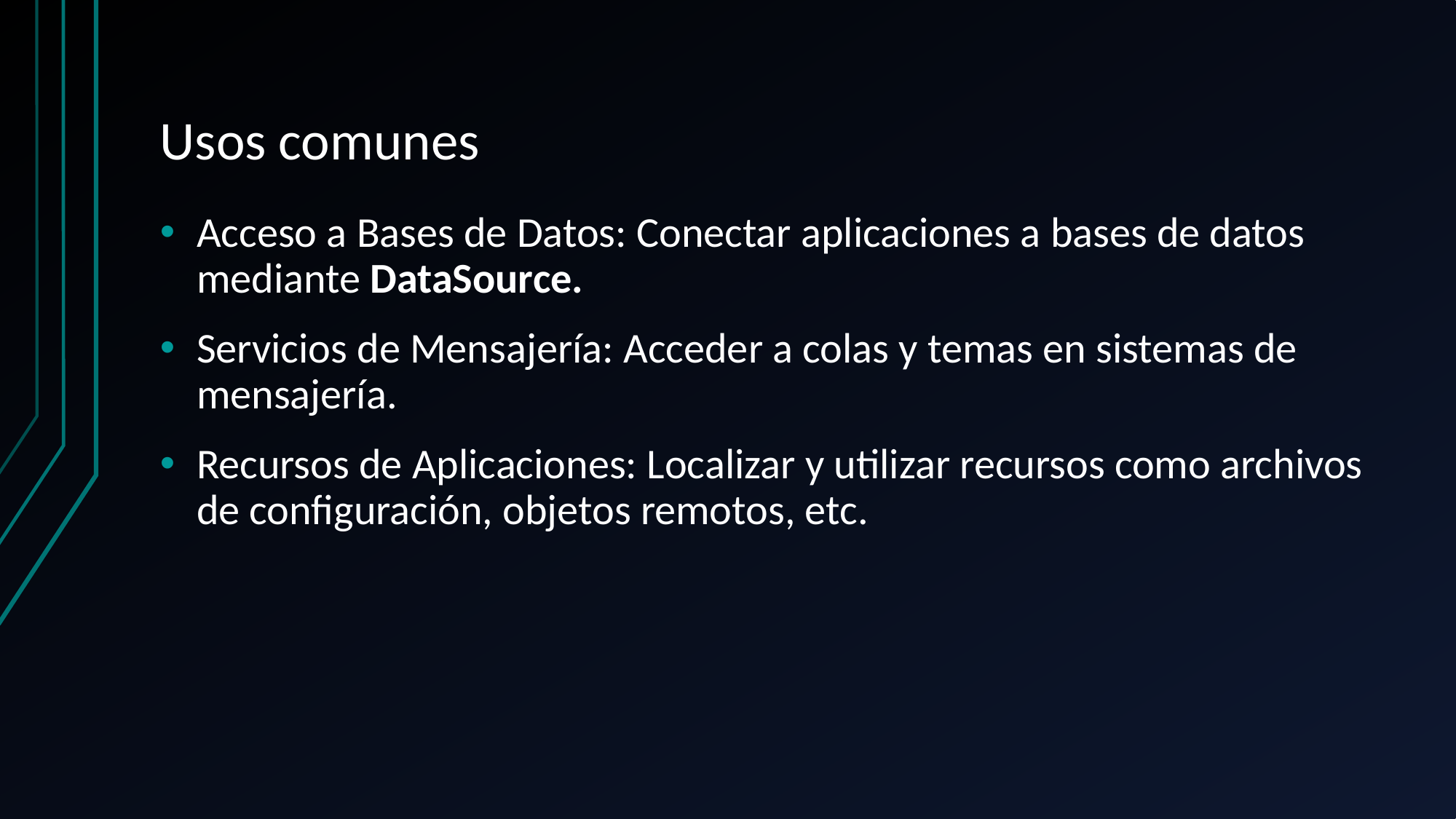

# Usos comunes
Acceso a Bases de Datos: Conectar aplicaciones a bases de datos mediante DataSource.
Servicios de Mensajería: Acceder a colas y temas en sistemas de mensajería.
Recursos de Aplicaciones: Localizar y utilizar recursos como archivos de configuración, objetos remotos, etc.